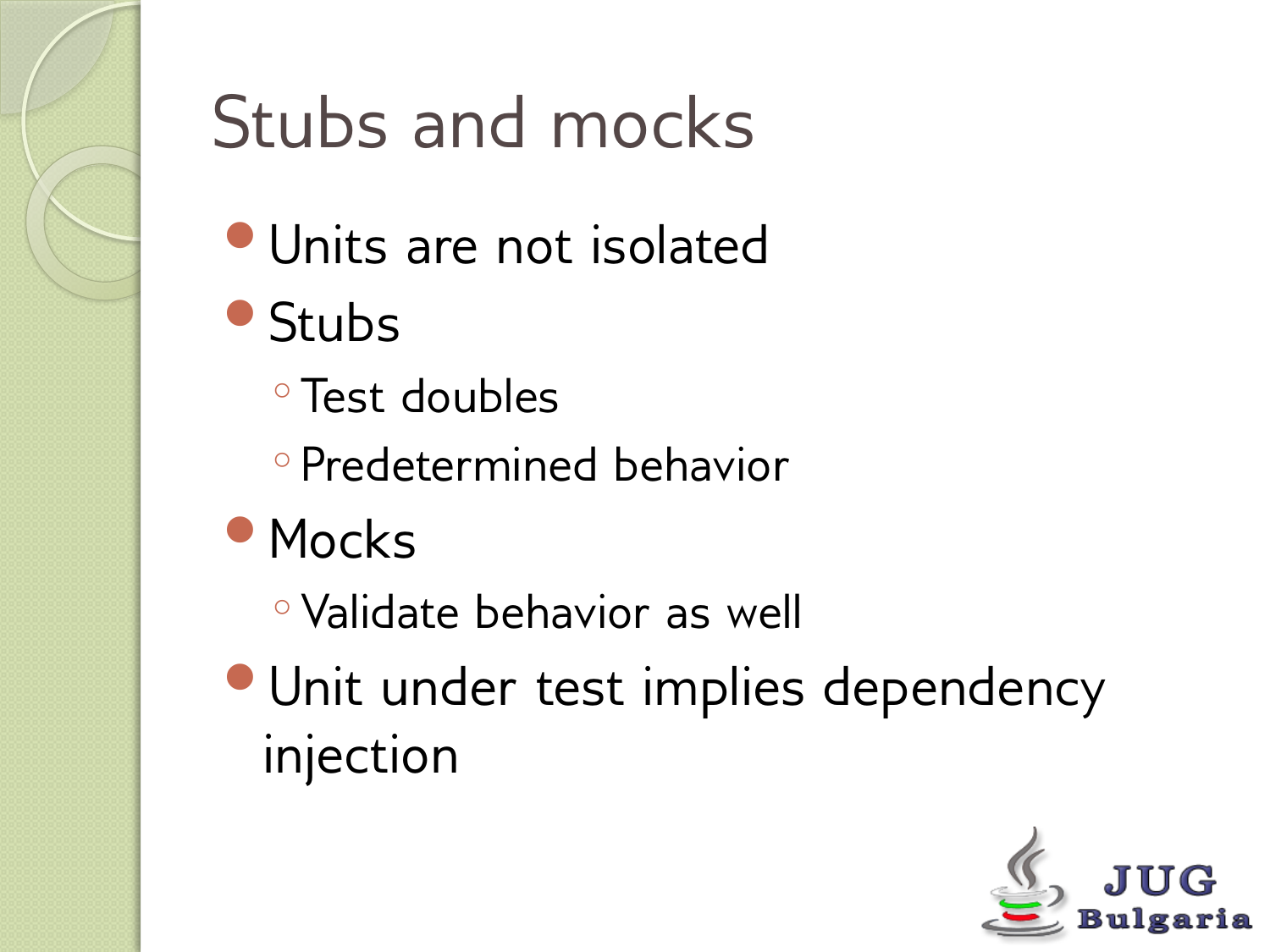

# Stubs and mocks
Units are not isolated
Stubs
Test doubles
Predetermined behavior
Mocks
Validate behavior as well
Unit under test implies dependency injection